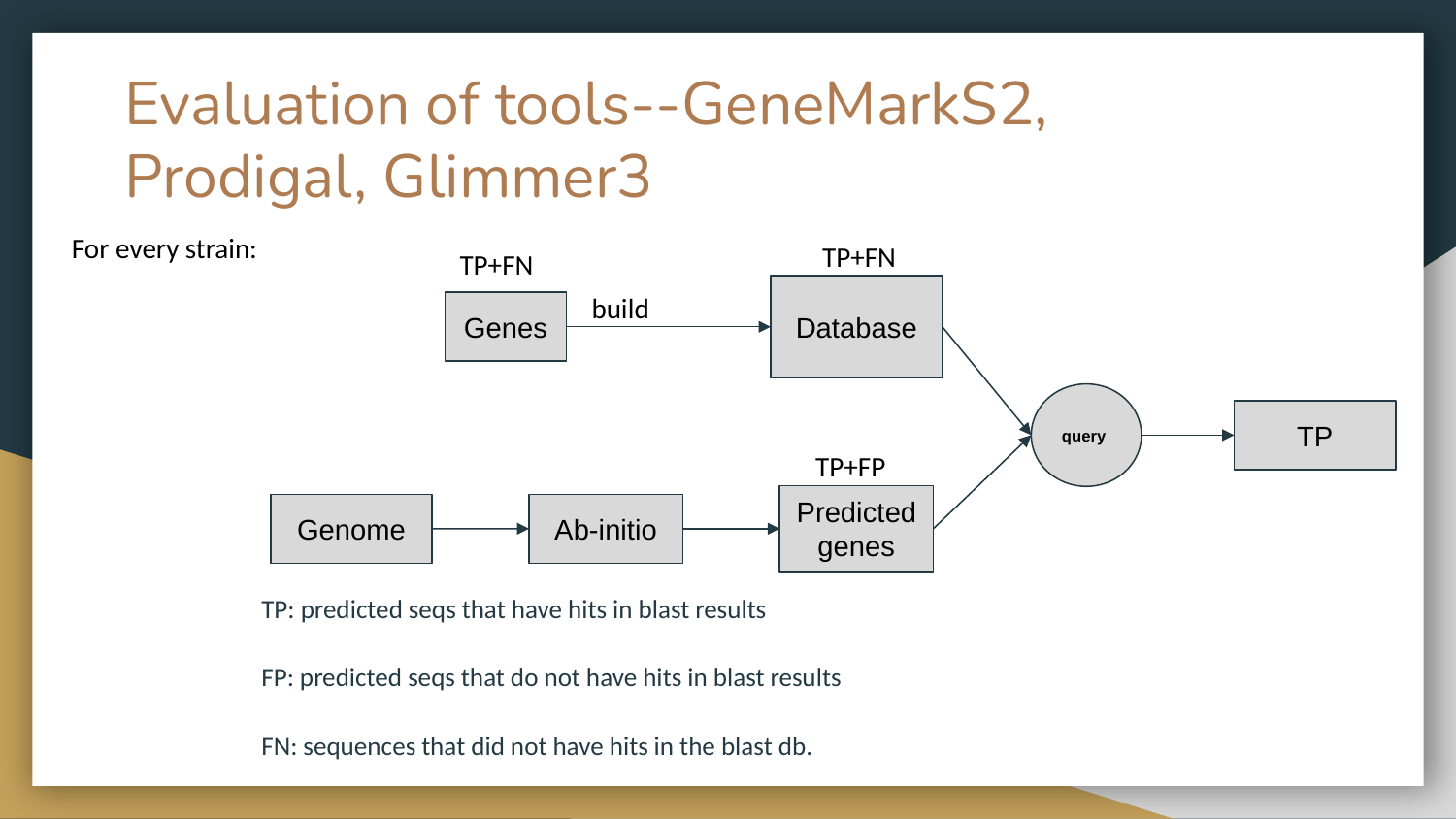

# Evaluation of tools--GeneMarkS2, Prodigal, Glimmer3
For every strain:
TP+FN
TP+FN
build
Database
Genes
query
TP
TP+FP
Predicted genes
Ab-initio
Genome
TP: predicted seqs that have hits in blast results
FP: predicted seqs that do not have hits in blast results
FN: sequences that did not have hits in the blast db.